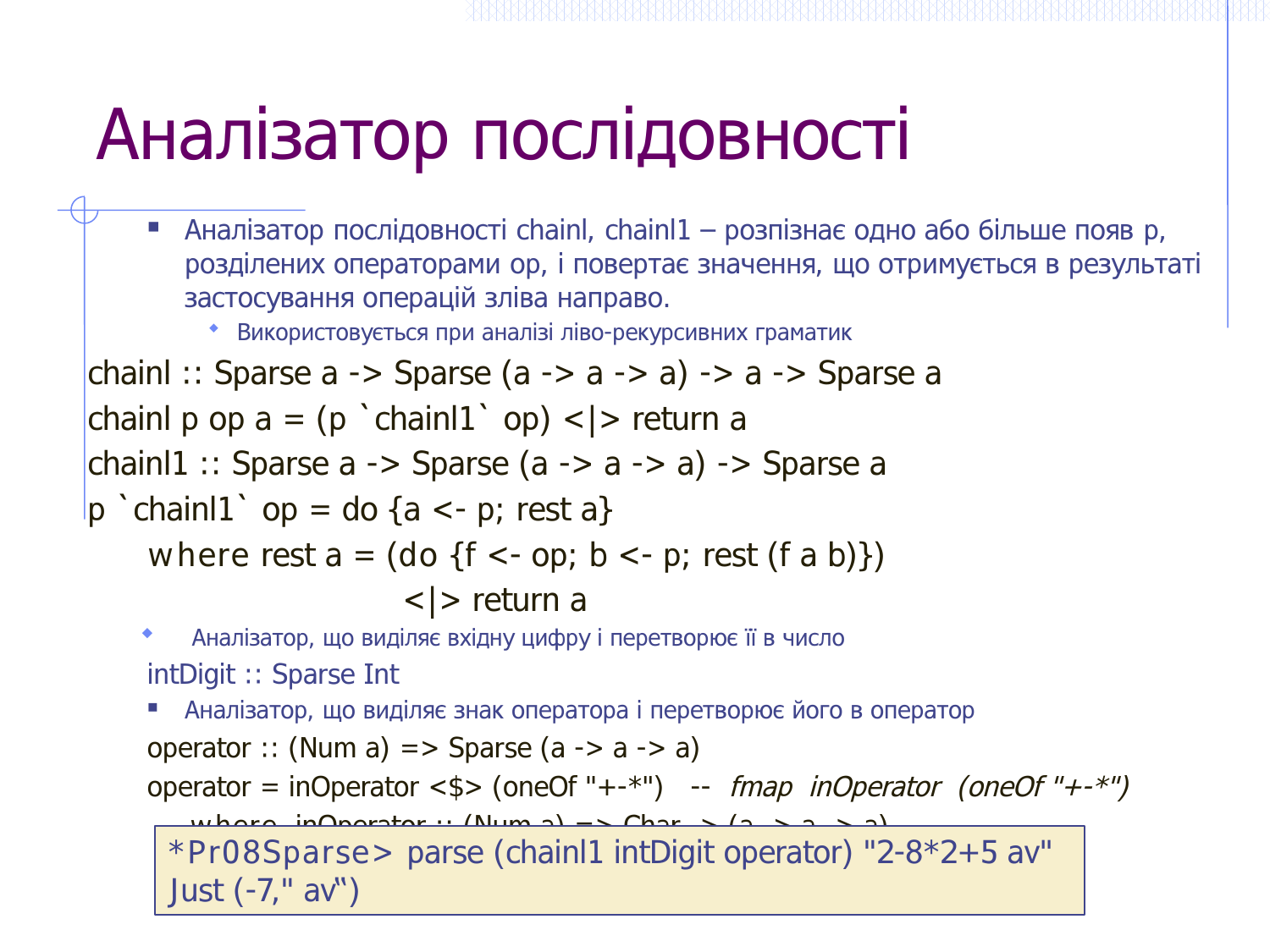

# Аналізатор послідовності
Аналізатор послідовності chainl, chainl1 – розпізнає одно або більше появ p, розділених операторами op, і повертає значення, що отримується в результаті застосування операцій зліва направо.
Використовується при аналізі ліво-рекурсивних граматик
chainl :: Sparse a -> Sparse (a -> a -> a) -> a -> Sparse a
chainl p op a = (p `chainl1` op) <|> return a
chainl1 :: Sparse a -> Sparse (a -> a -> a) -> Sparse a
p `chainl1` op = do {a <- p; rest a}
      where rest a = (do {f <- op; b <- p; rest (f a b)})
                               <|> return a
 Аналізатор, що виділяє вхідну цифру і перетворює її в число
intDigit :: Sparse Int
Аналізатор, що виділяє знак оператора і перетворює його в оператор
operator :: (Num a) => Sparse (a -> a -> a)
operator = inOperator <$> (oneOf "+-*")   --  fmap  inOperator  (oneOf "+-*")
     where  inOperator :: (Num a) => Char -> (a -> a -> a)
                 inOperator c = case c of {'+'-> (+); '-'->(-);'*'->(*)}

*Pr08Sparse> parse (chainl1 intDigit operator) "2-8*2+5 av"
Just (-7," av“)